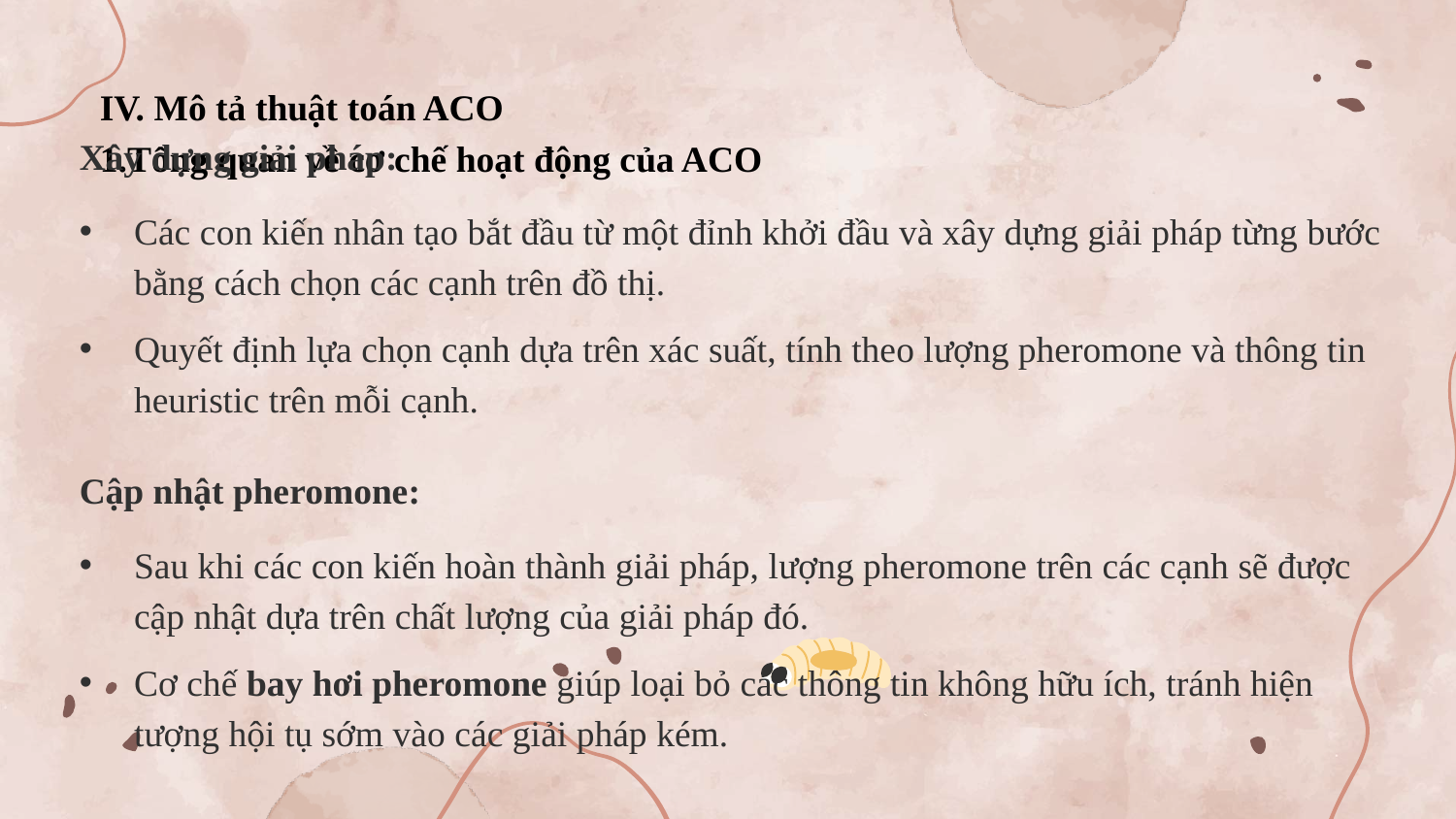

# IV. Mô tả thuật toán ACO 1.Tổng quan về cơ chế hoạt động của ACO
Xây dựng giải pháp:
Các con kiến nhân tạo bắt đầu từ một đỉnh khởi đầu và xây dựng giải pháp từng bước bằng cách chọn các cạnh trên đồ thị.
Quyết định lựa chọn cạnh dựa trên xác suất, tính theo lượng pheromone và thông tin heuristic trên mỗi cạnh.
Cập nhật pheromone:
Sau khi các con kiến hoàn thành giải pháp, lượng pheromone trên các cạnh sẽ được cập nhật dựa trên chất lượng của giải pháp đó.
Cơ chế bay hơi pheromone giúp loại bỏ các thông tin không hữu ích, tránh hiện tượng hội tụ sớm vào các giải pháp kém.